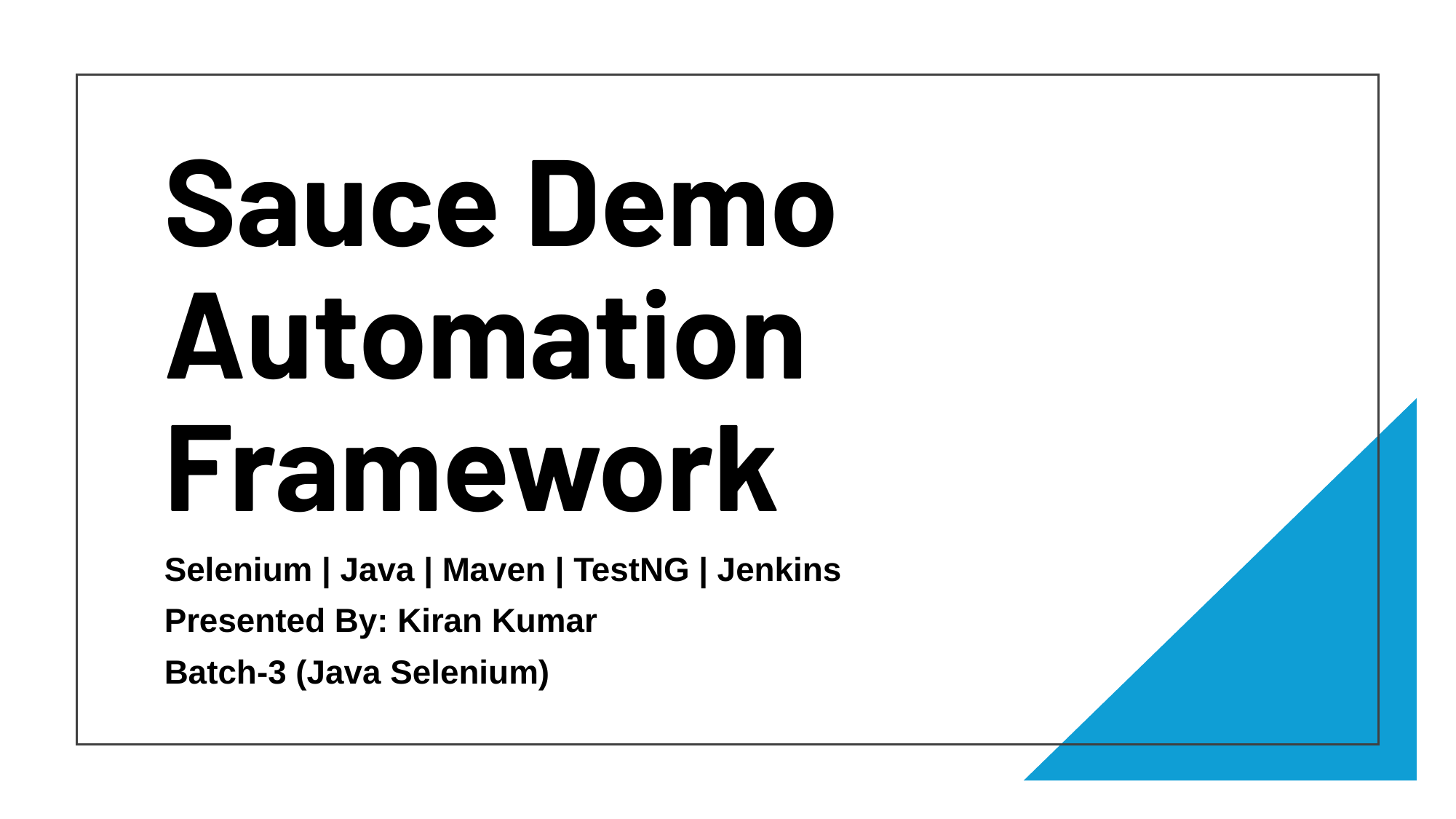

# Sauce Demo Automation Framework

Selenium | Java | Maven | TestNG | Jenkins
Presented By: Kiran Kumar
Batch-3 (Java Selenium)